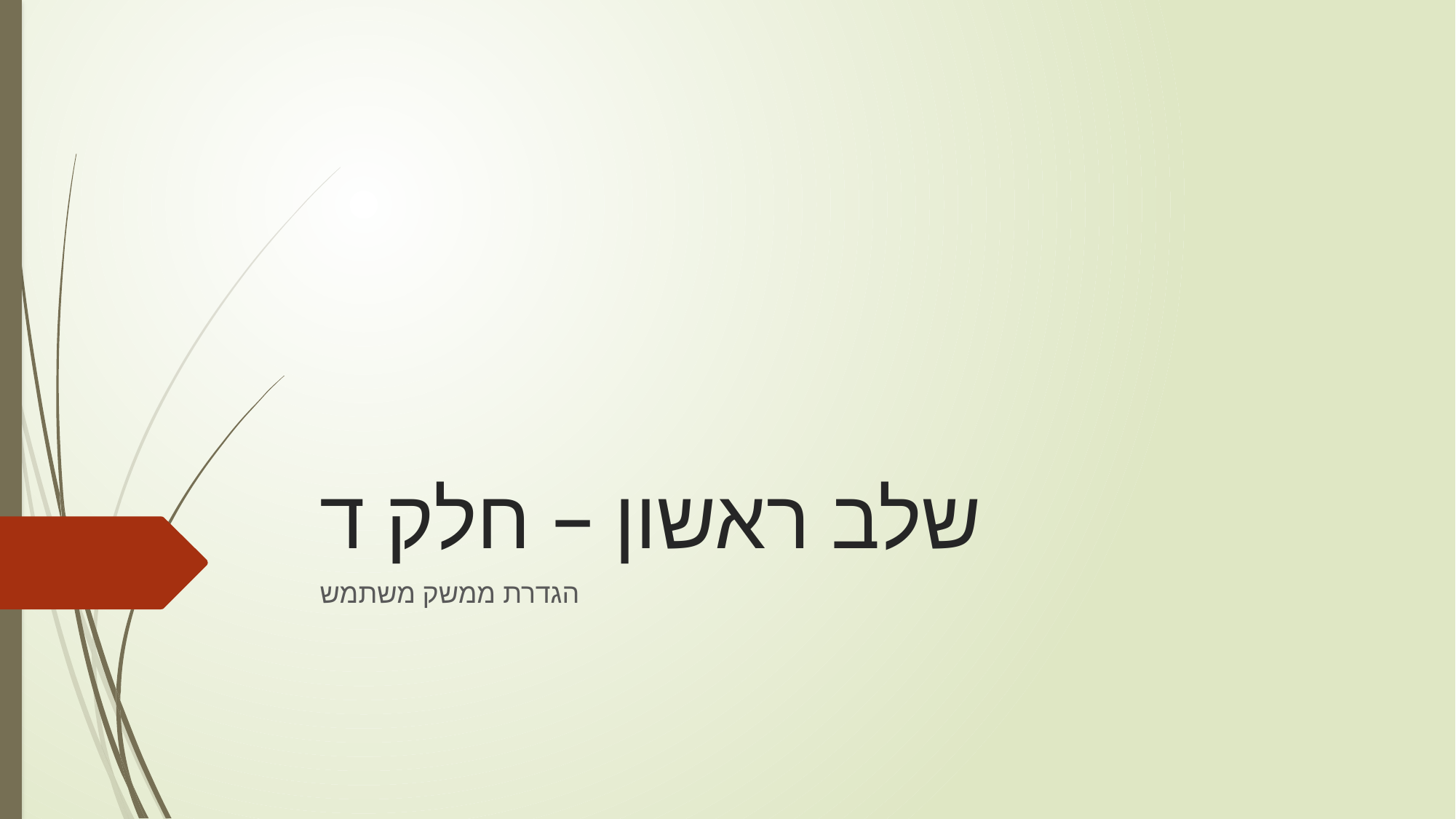

# שלב ראשון – חלק ד
הגדרת ממשק משתמש